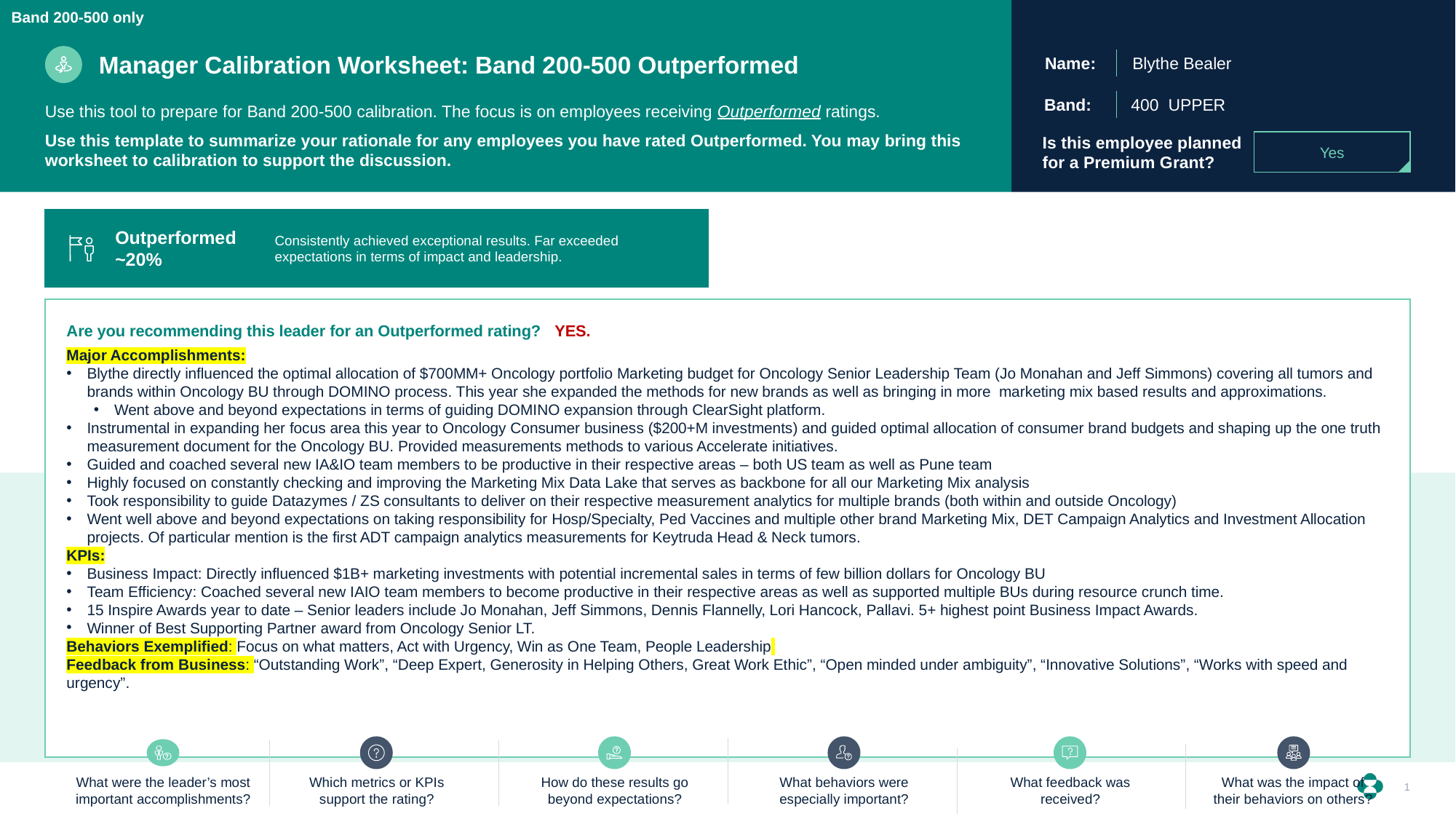

Band 200-500 only

Manager Calibration Worksheet: Band 200-500 Outperformed
Name:
Blythe Bealer

Band:
400  UPPER
Use this tool to prepare for Band 200-500 calibration. The focus is on employees receiving Outperformed ratings.
Use this template to summarize your rationale for any employees you have rated Outperformed. You may bring this worksheet to calibration to support the discussion.
Is this employee planned for a Premium Grant?
Yes

Outperformed ~20%

Consistently achieved exceptional results. Far exceeded expectations in terms of impact and leadership.
Are you recommending this leader for an Outperformed rating?   YES.
Major Accomplishments:
Blythe directly influenced the optimal allocation of $700MM+ Oncology portfolio Marketing budget for Oncology Senior Leadership Team (Jo Monahan and Jeff Simmons) covering all tumors and brands within Oncology BU through DOMINO process. This year she expanded the methods for new brands as well as bringing in more  marketing mix based results and approximations.
Went above and beyond expectations in terms of guiding DOMINO expansion through ClearSight platform.
Instrumental in expanding her focus area this year to Oncology Consumer business ($200+M investments) and guided optimal allocation of consumer brand budgets and shaping up the one truth measurement document for the Oncology BU. Provided measurements methods to various Accelerate initiatives.
Guided and coached several new IA&IO team members to be productive in their respective areas – both US team as well as Pune team
Highly focused on constantly checking and improving the Marketing Mix Data Lake that serves as backbone for all our Marketing Mix analysis
Took responsibility to guide Datazymes / ZS consultants to deliver on their respective measurement analytics for multiple brands (both within and outside Oncology)
Went well above and beyond expectations on taking responsibility for Hosp/Specialty, Ped Vaccines and multiple other brand Marketing Mix, DET Campaign Analytics and Investment Allocation projects. Of particular mention is the first ADT campaign analytics measurements for Keytruda Head & Neck tumors.
KPIs:
Business Impact: Directly influenced $1B+ marketing investments with potential incremental sales in terms of few billion dollars for Oncology BU
Team Efficiency: Coached several new IAIO team members to become productive in their respective areas as well as supported multiple BUs during resource crunch time.
15 Inspire Awards year to date – Senior leaders include Jo Monahan, Jeff Simmons, Dennis Flannelly, Lori Hancock, Pallavi. 5+ highest point Business Impact Awards.
Winner of Best Supporting Partner award from Oncology Senior LT.
Behaviors Exemplified: Focus on what matters, Act with Urgency, Win as One Team, People Leadership
Feedback from Business: “Outstanding Work”, “Deep Expert, Generosity in Helping Others, Great Work Ethic”, “Open minded under ambiguity”, “Innovative Solutions”, “Works with speed and urgency”.

What were the leader’s most important accomplishments?
Which metrics or KPIs support the rating?
How do these results go beyond expectations?
What behaviors were especially important?
What feedback was received?
What was the impact of their behaviors on others?
1